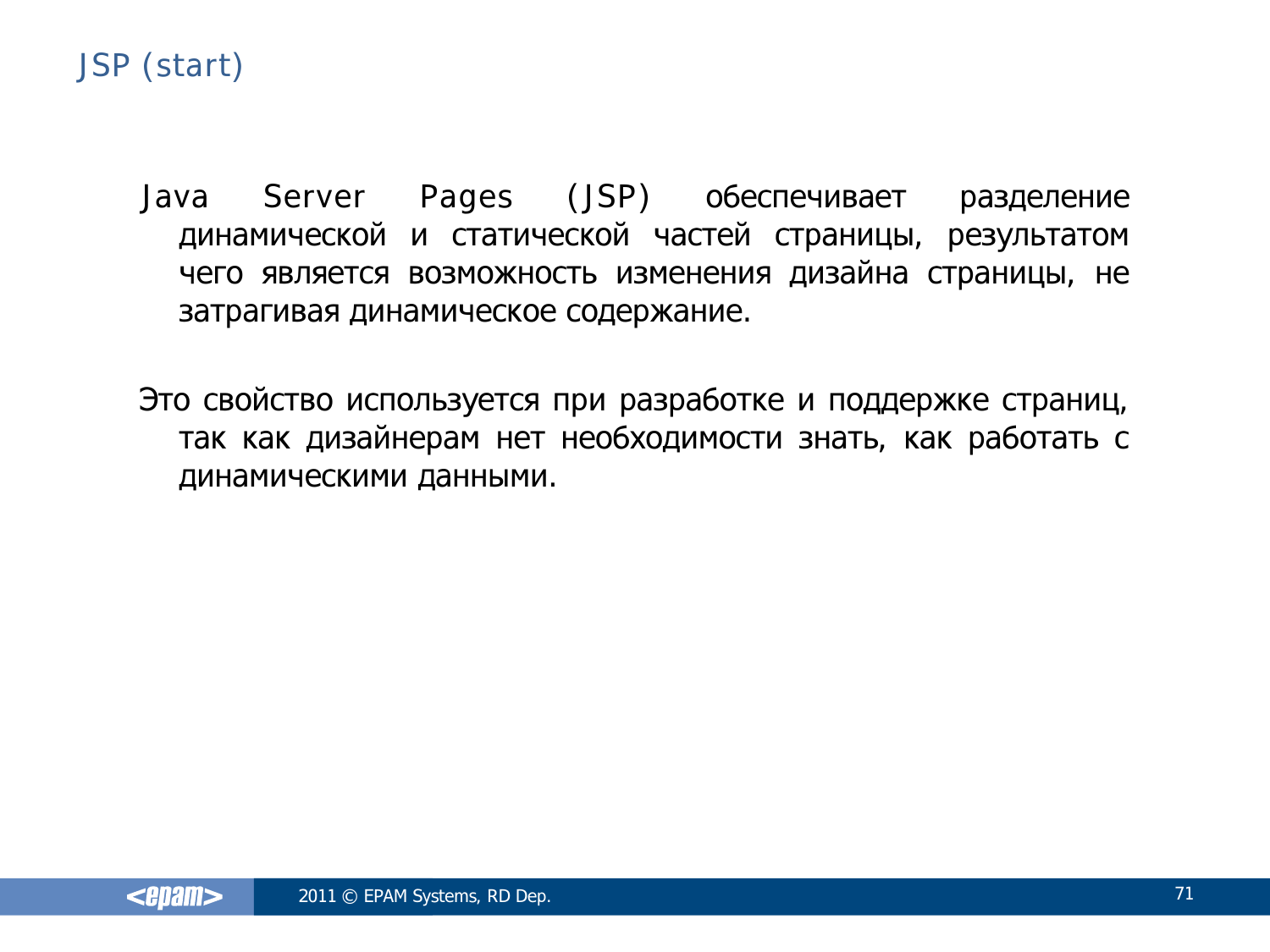

# JSP (start)
Java Server Pages (JSP) обеспечивает разделение динамической и статической частей страницы, результатом чего является возможность изменения дизайна страницы, не затрагивая динамическое содержание.

Это свойство используется при разработке и поддержке страниц, так как дизайнерам нет необходимости знать, как работать с динамическими данными.

71
2011 © EPAM Systems, RD Dep.